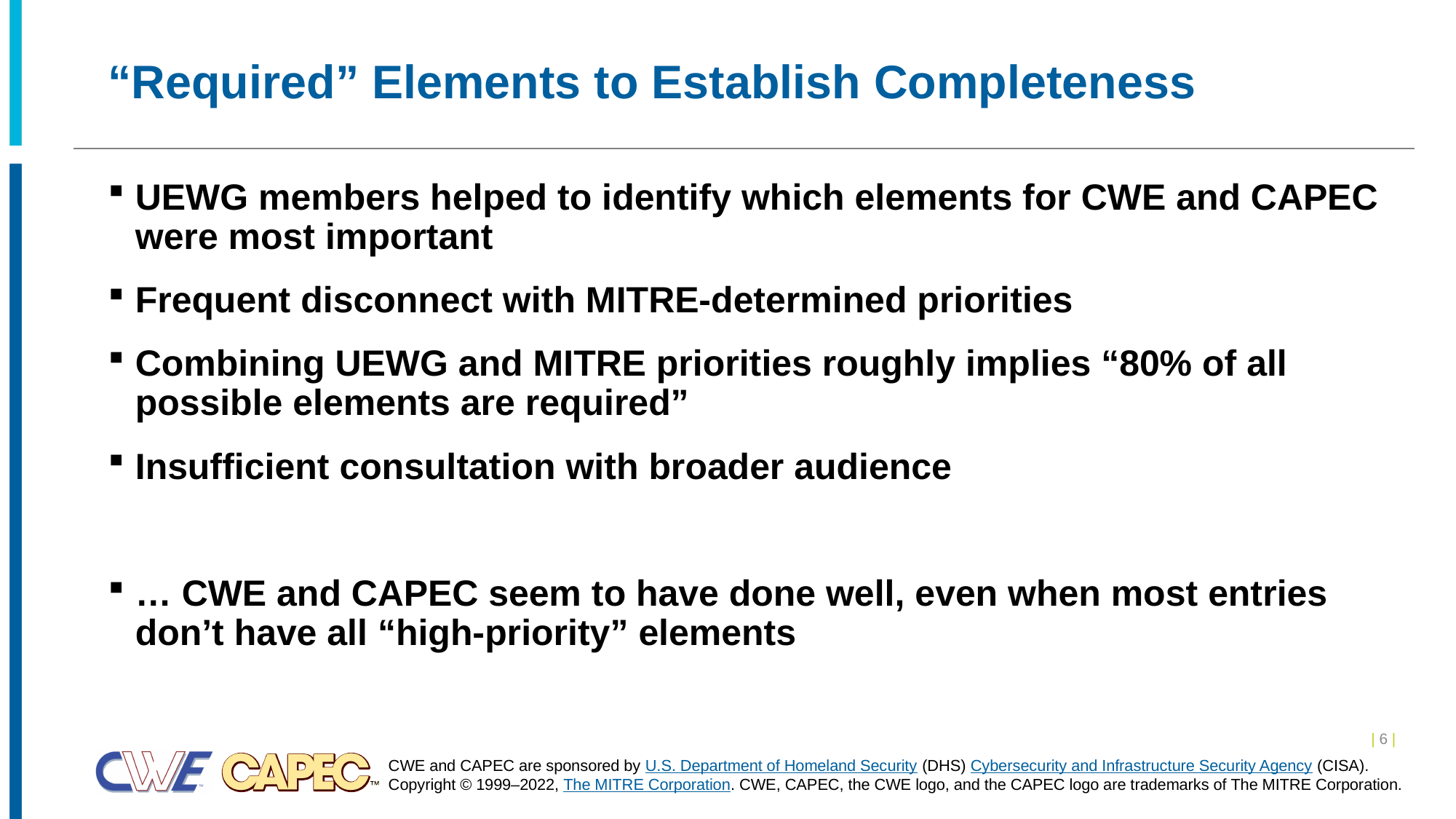

# “Required” Elements to Establish Completeness
UEWG members helped to identify which elements for CWE and CAPEC were most important
Frequent disconnect with MITRE-determined priorities
Combining UEWG and MITRE priorities roughly implies “80% of all possible elements are required”
Insufficient consultation with broader audience

… CWE and CAPEC seem to have done well, even when most entries don’t have all “high-priority” elements

| 6 |